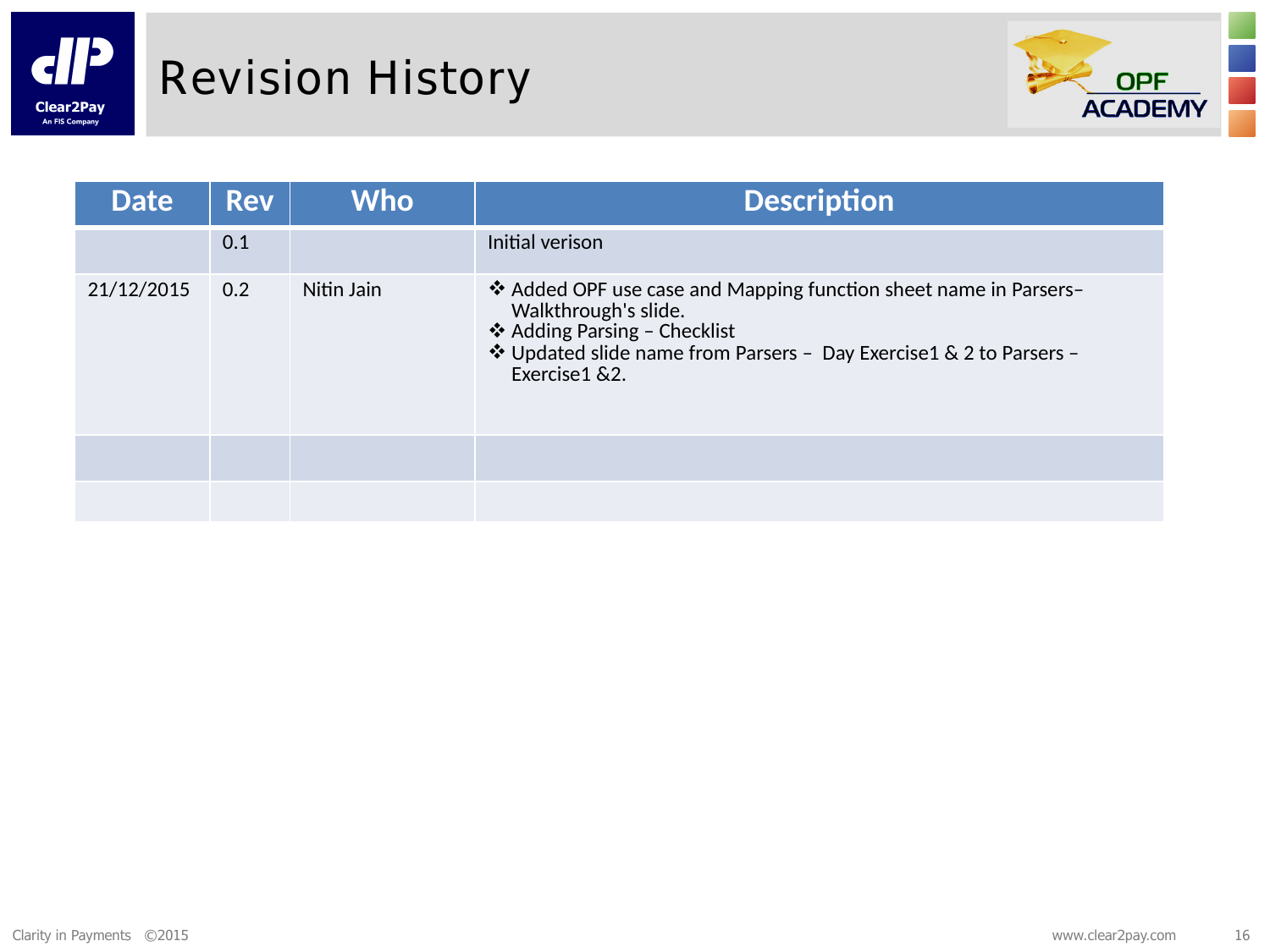

# Revision History
| Date | Rev | Who | Description |
| --- | --- | --- | --- |
|  | 0.1 |  | Initial verison |
| 21/12/2015 | 0.2 | Nitin Jain | Added OPF use case and Mapping function sheet name in Parsers– Walkthrough's slide. Adding Parsing – Checklist Updated slide name from Parsers – Day Exercise1 & 2 to Parsers – Exercise1 &2. |
|  |  |  |  |
|  |  |  |  |